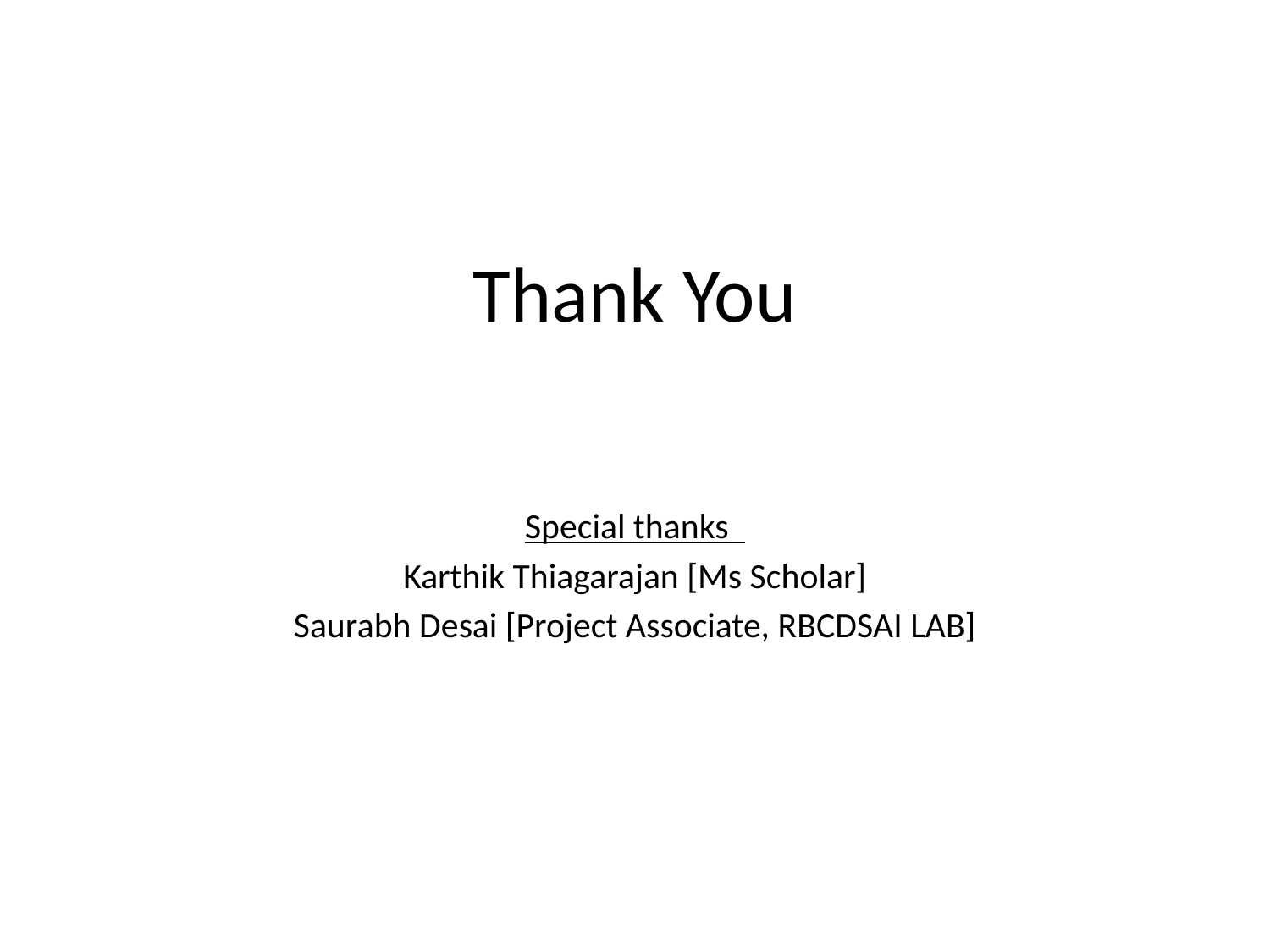

# Thank You
Special thanks
Karthik Thiagarajan [Ms Scholar]
Saurabh Desai [Project Associate, RBCDSAI LAB]